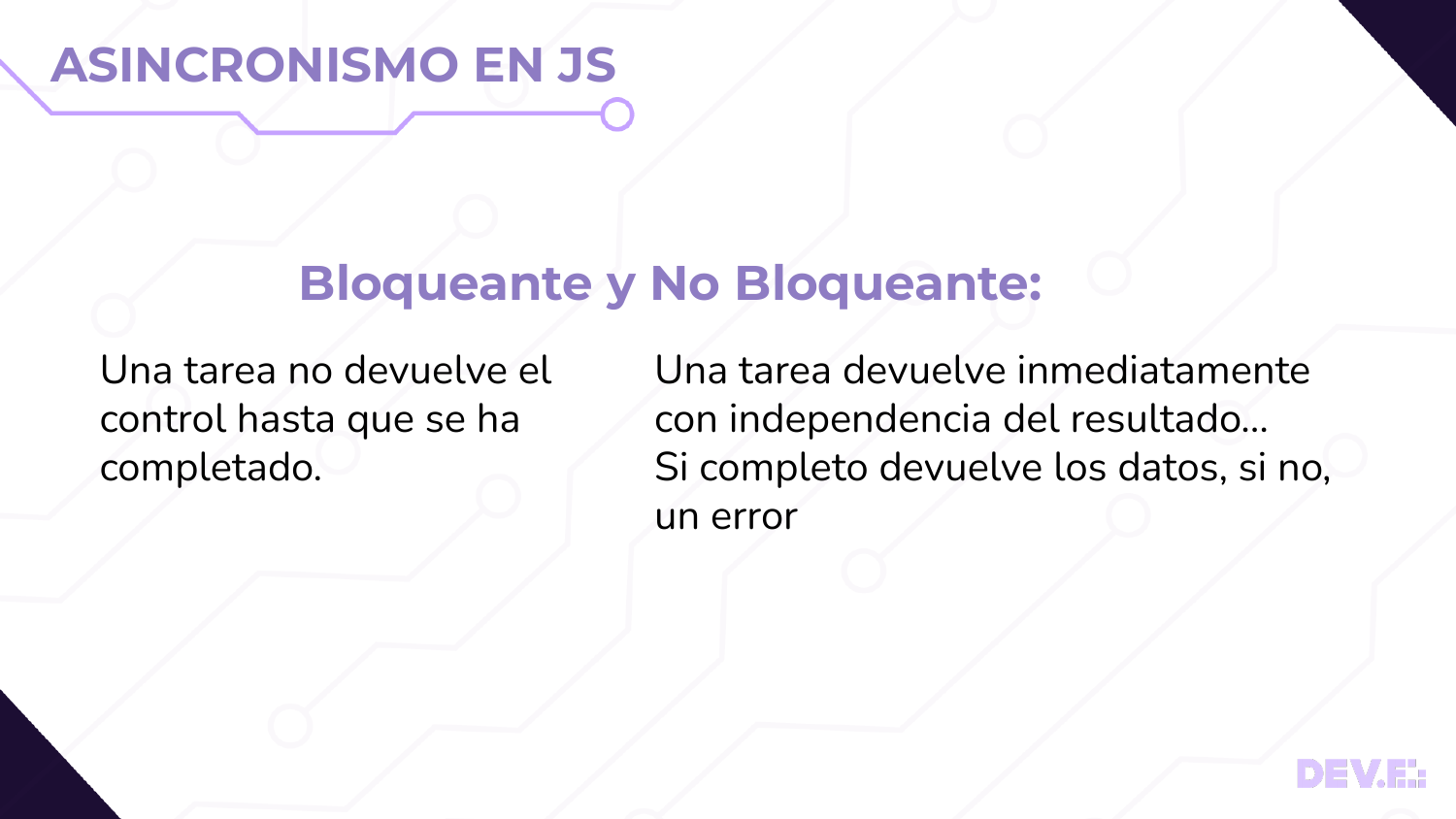

ASINCRONISMO EN JS
# Bloqueante y No Bloqueante:
Una tarea no devuelve el control hasta que se ha completado.
Una tarea devuelve inmediatamente con independencia del resultado…
Si completo devuelve los datos, si no, un error